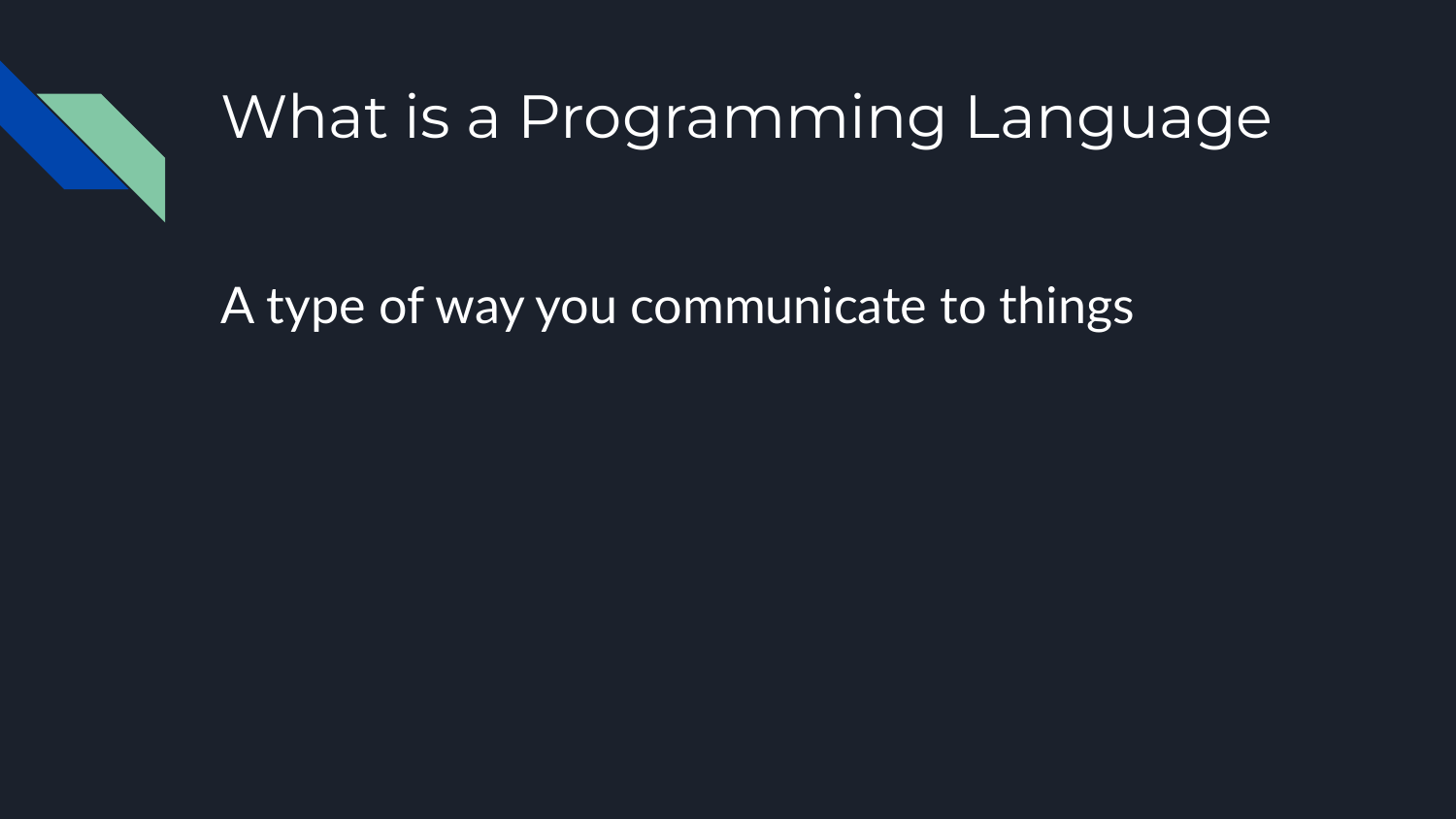

# What is a Programming Language
A type of way you communicate to things